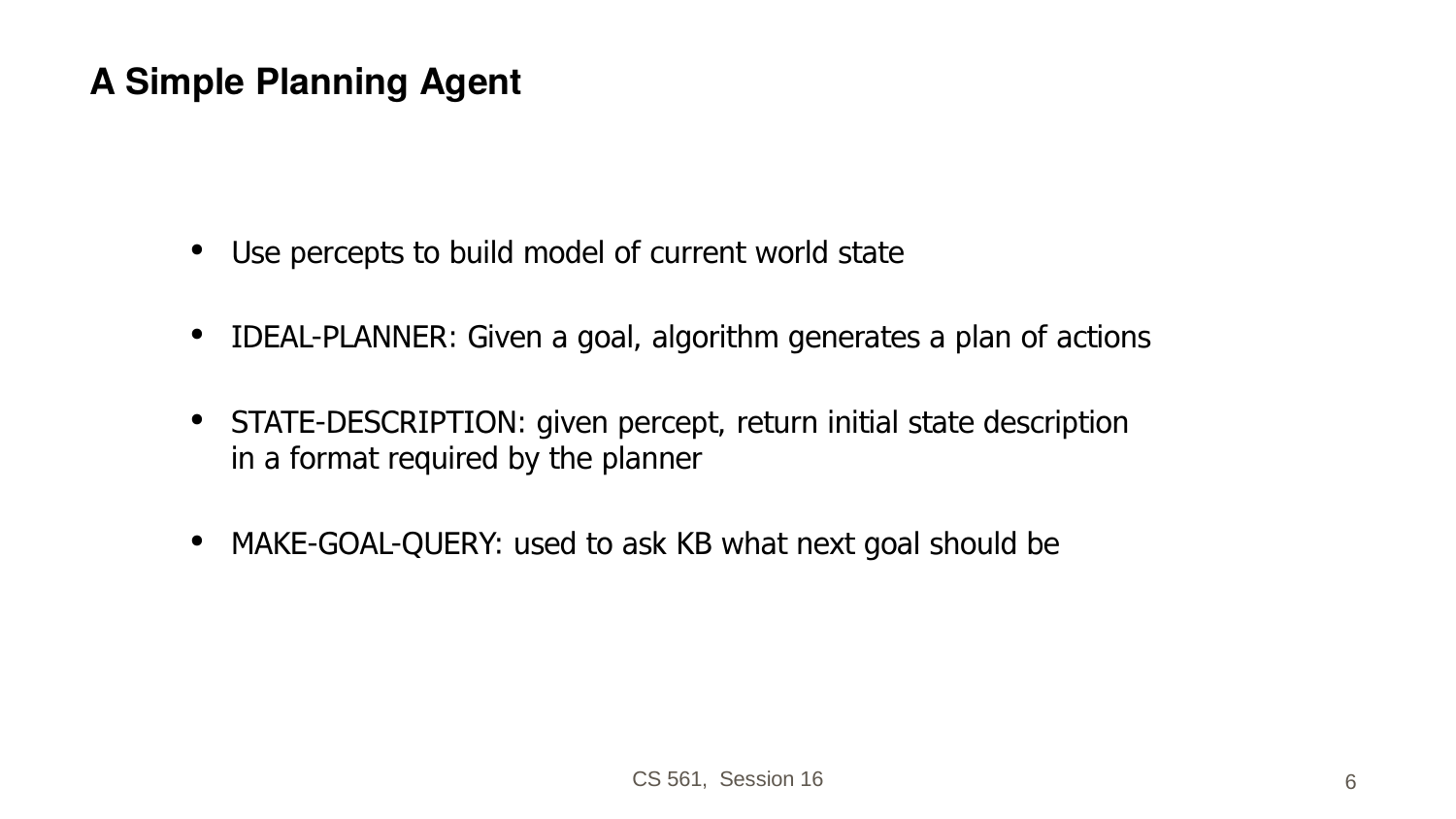

# A Simple Planning Agent

Use percepts to build model of current world state

IDEAL-PLANNER: Given a goal, algorithm generates a plan of actions

STATE-DESCRIPTION: given percept, return initial state description
in a format required by the planner

MAKE-GOAL-QUERY: used to ask KB what next goal should be
CS 561,  Session 16
6